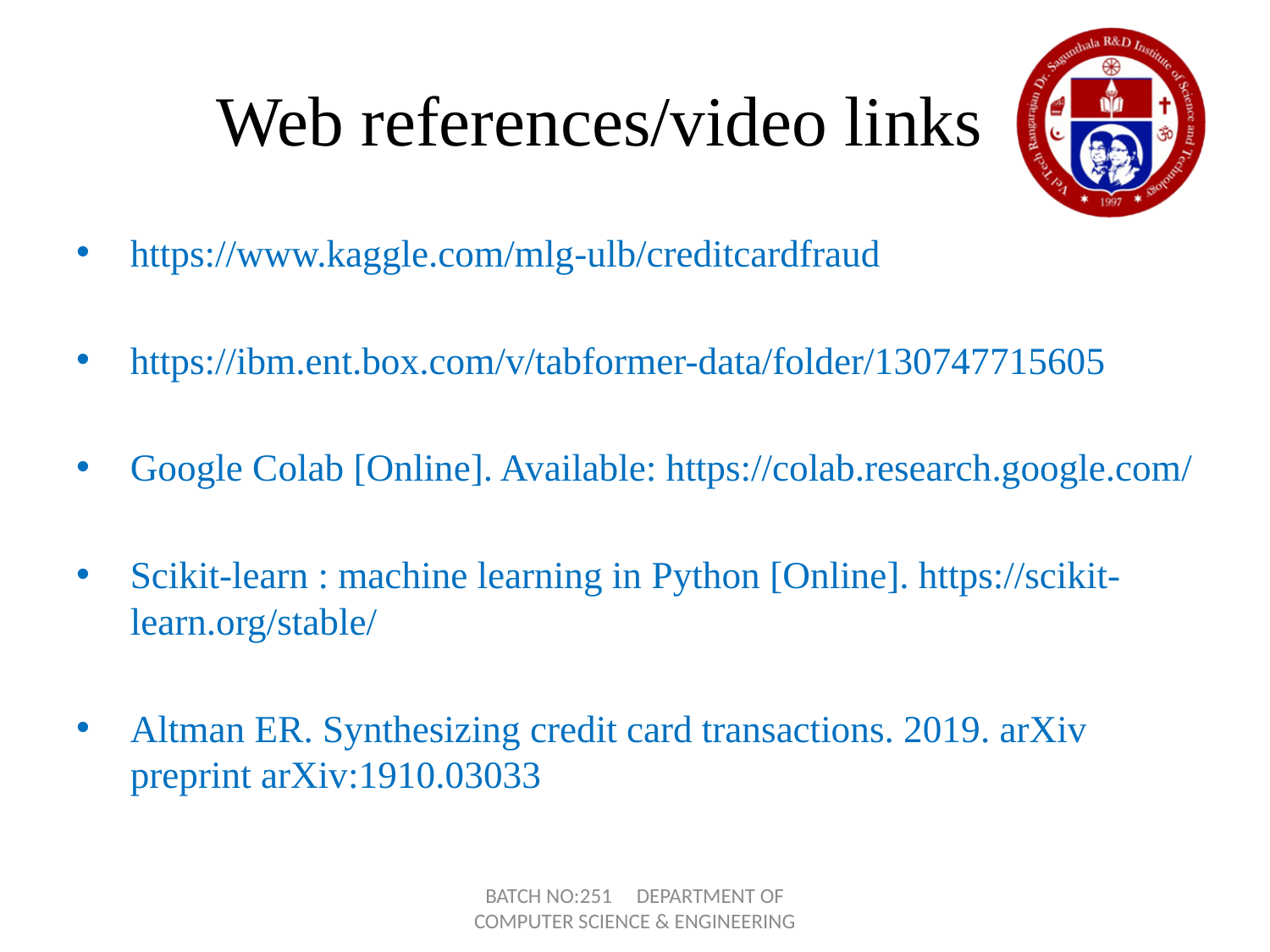

# Web references/video links
https://www.kaggle.com/mlg-ulb/creditcardfraud

https://ibm.ent.box.com/v/tabformer-data/folder/130747715605

Google Colab [Online]. Available: https://colab.research.google.com/

Scikit-learn : machine learning in Python [Online]. https://scikit-learn.org/stable/

Altman ER. Synthesizing credit card transactions. 2019. arXiv preprint arXiv:1910.03033

BATCH NO:251     DEPARTMENT OF COMPUTER SCIENCE & ENGINEERING
29